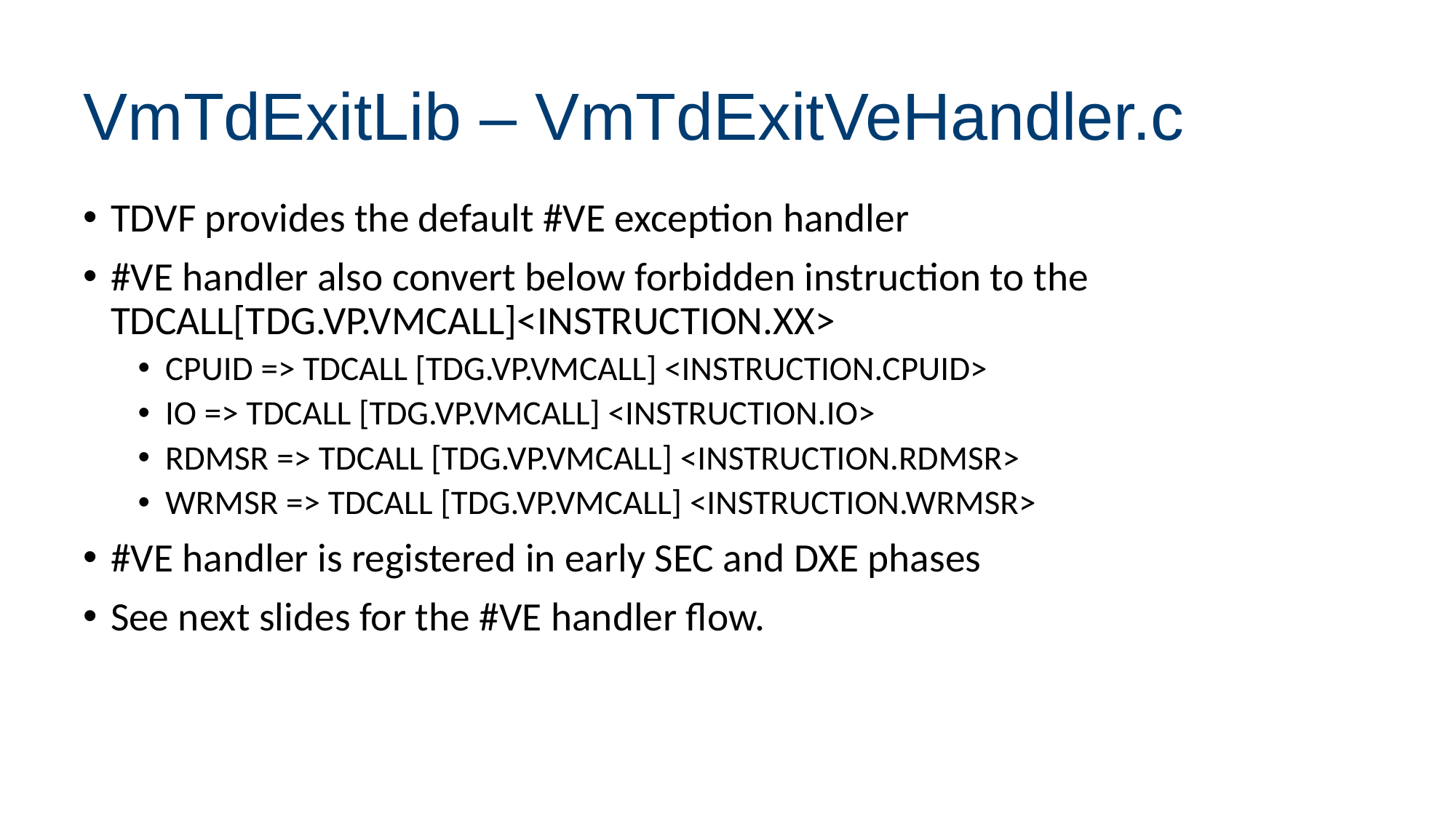

# VmTdExitLib – VmTdExitVeHandler.c
TDVF provides the default #VE exception handler
#VE handler also convert below forbidden instruction to the TDCALL[TDG.VP.VMCALL]<INSTRUCTION.XX>
CPUID => TDCALL [TDG.VP.VMCALL] <INSTRUCTION.CPUID>
IO => TDCALL [TDG.VP.VMCALL] <INSTRUCTION.IO>
RDMSR => TDCALL [TDG.VP.VMCALL] <INSTRUCTION.RDMSR>
WRMSR => TDCALL [TDG.VP.VMCALL] <INSTRUCTION.WRMSR>
#VE handler is registered in early SEC and DXE phases
See next slides for the #VE handler flow.